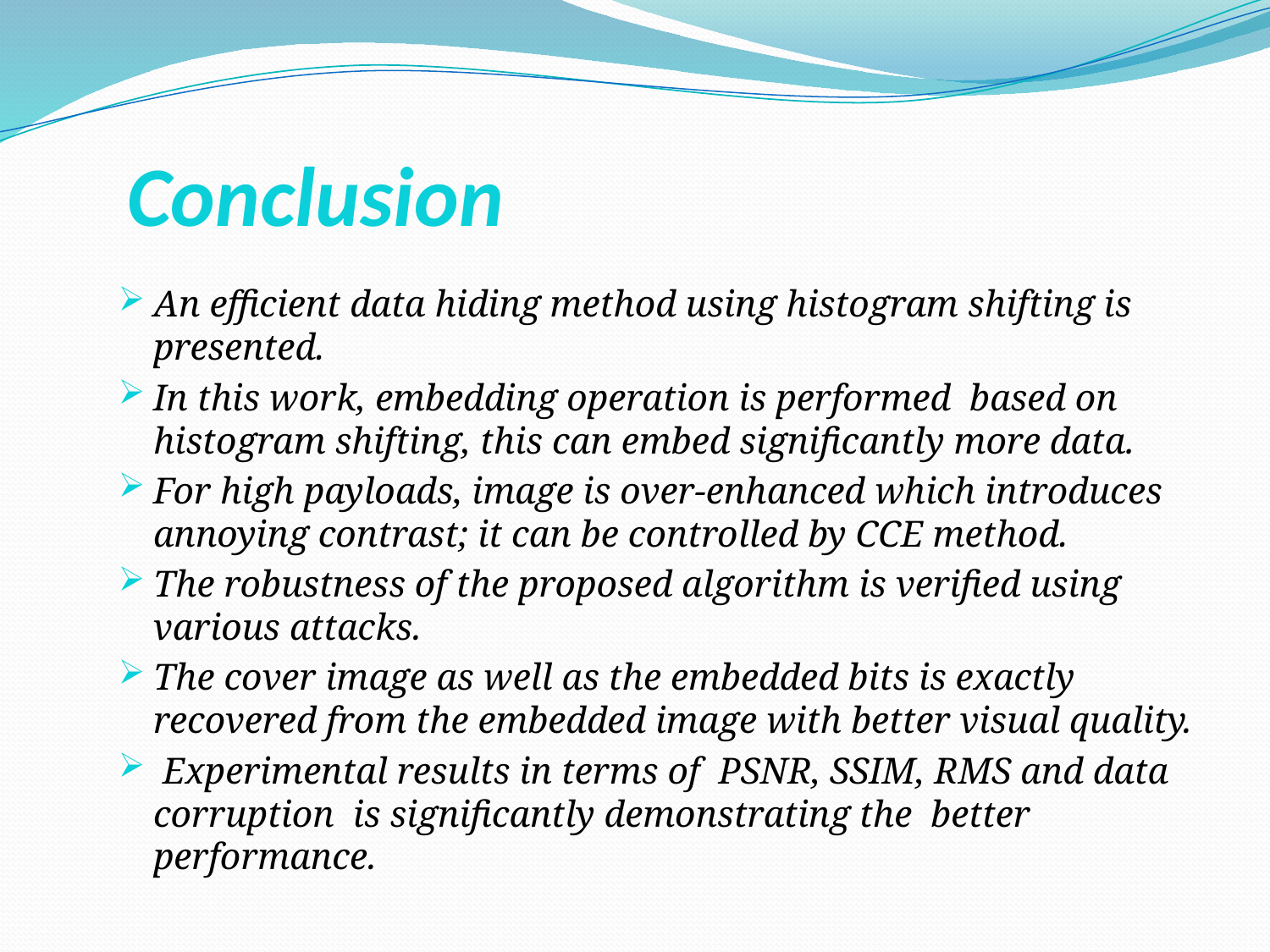

# Conclusion
An efficient data hiding method using histogram shifting is presented.
In this work, embedding operation is performed  based on histogram shifting, this can embed significantly more data.
For high payloads, image is over-enhanced which introduces  annoying contrast; it can be controlled by CCE method.
The robustness of the proposed algorithm is verified using various attacks.
The cover image as well as the embedded bits is exactly recovered from the embedded image with better visual quality.
 Experimental results in terms of  PSNR, SSIM, RMS and data corruption  is significantly demonstrating the  better performance.